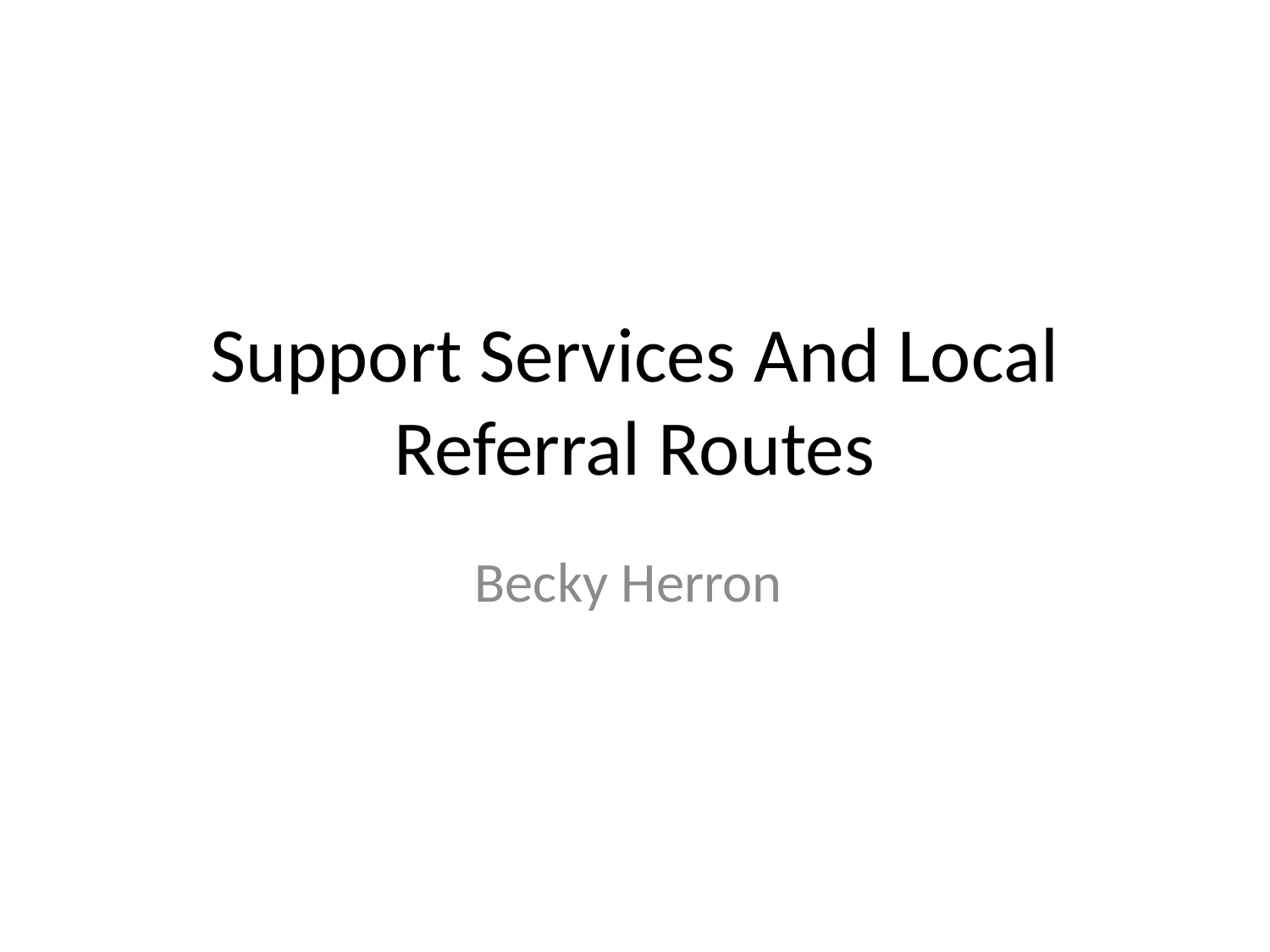

# Support Services And Local Referral Routes
Becky Herron